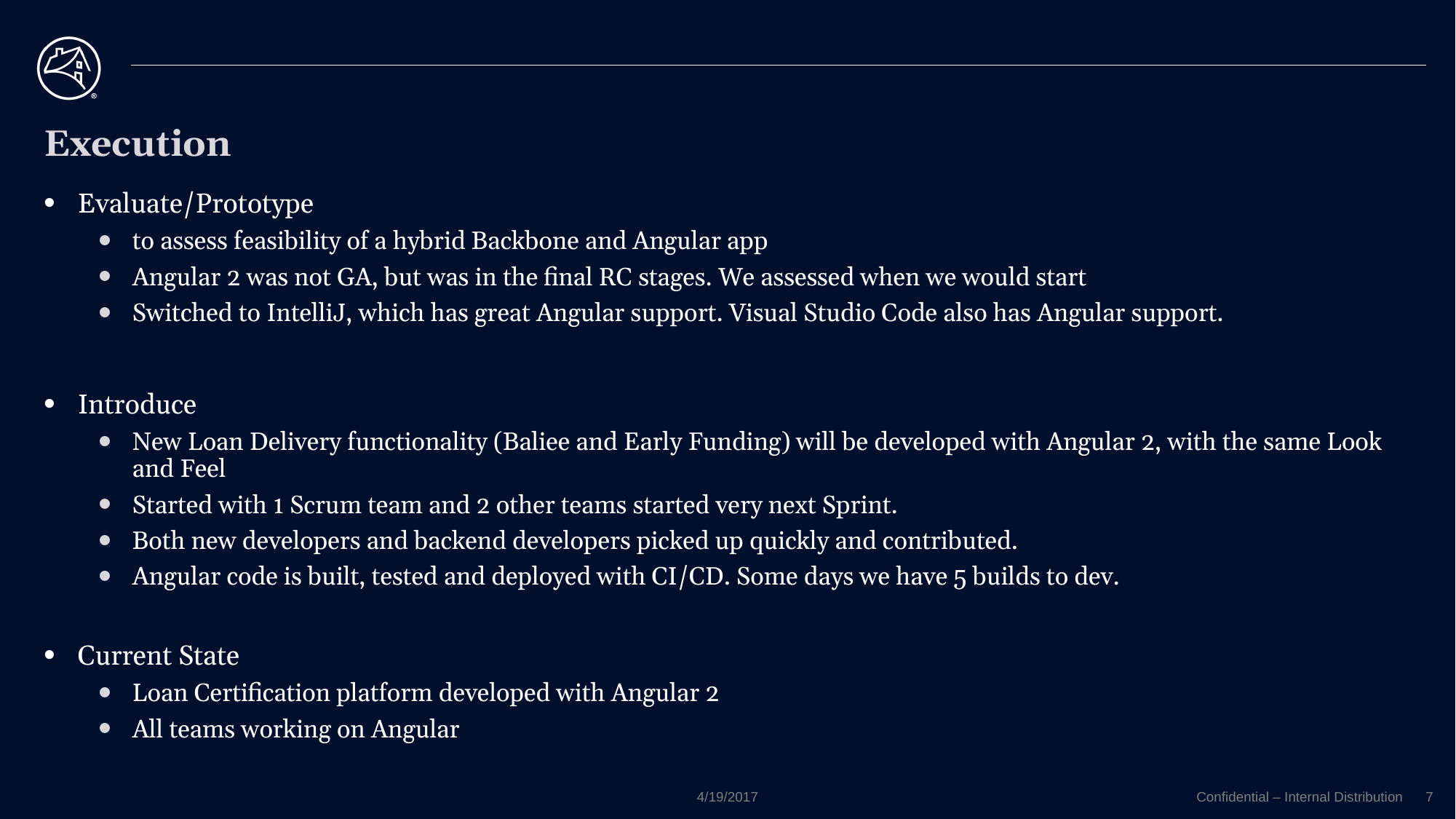

# Execution
Evaluate/Prototype
to assess feasibility of a hybrid Backbone and Angular app
Angular 2 was not GA, but was in the final RC stages. We assessed when we would start
Switched to IntelliJ, which has great Angular support. Visual Studio Code also has Angular support.

Introduce
New Loan Delivery functionality (Baliee and Early Funding) will be developed with Angular 2, with the same Look and Feel
Started with 1 Scrum team and 2 other teams started very next Sprint.
Both new developers and backend developers picked up quickly and contributed.
Angular code is built, tested and deployed with CI/CD. Some days we have 5 builds to dev.

Current State
Loan Certification platform developed with Angular 2
All teams working on Angular